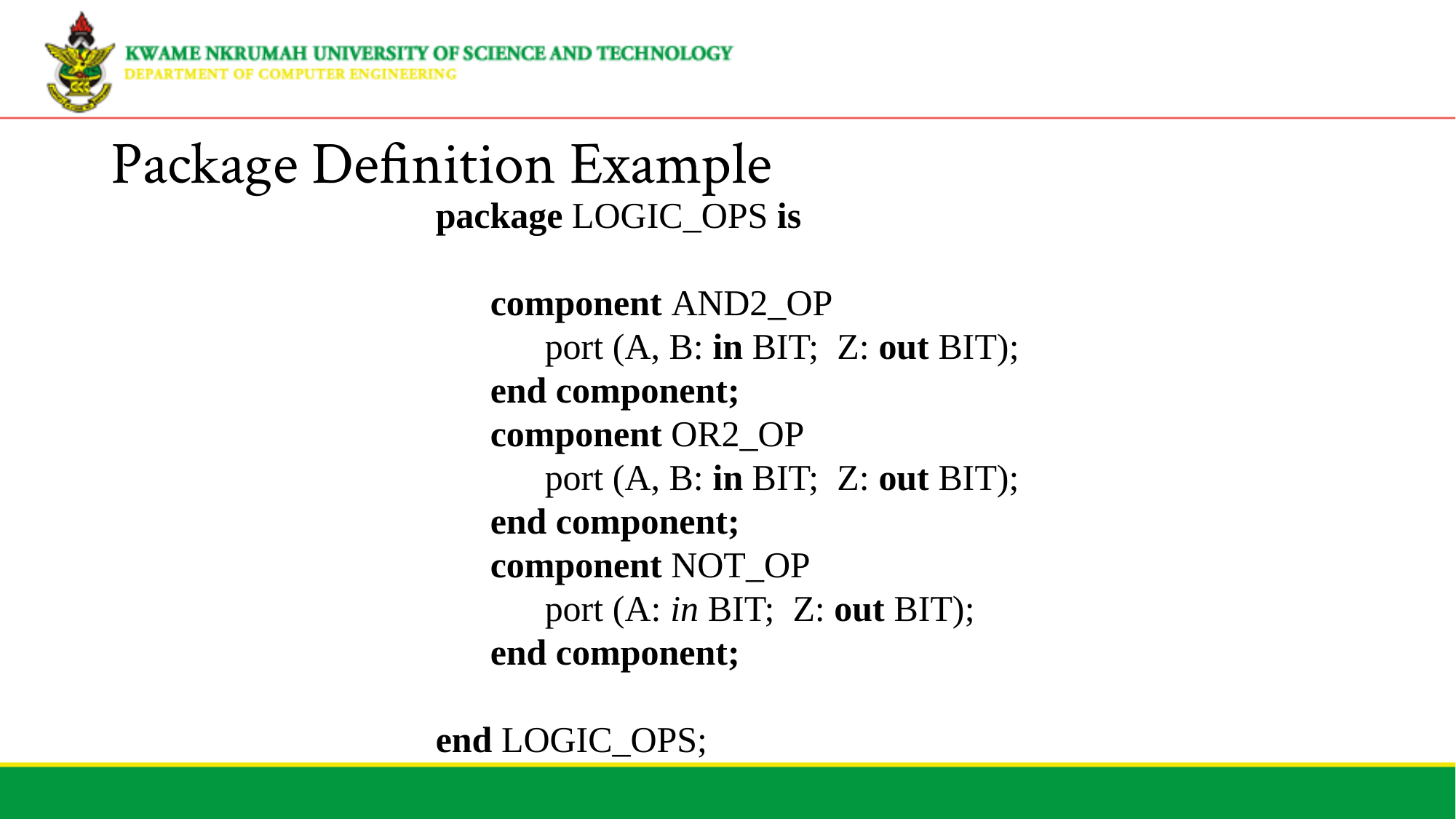

# Package Definition Example
package LOGIC_OPS is

component AND2_OP
port (A, B: in BIT;  Z: out BIT);
end component;
component OR2_OP
port (A, B: in BIT;  Z: out BIT);
end component;
component NOT_OP
port (A: in BIT;  Z: out BIT);
end component;

end LOGIC_OPS;